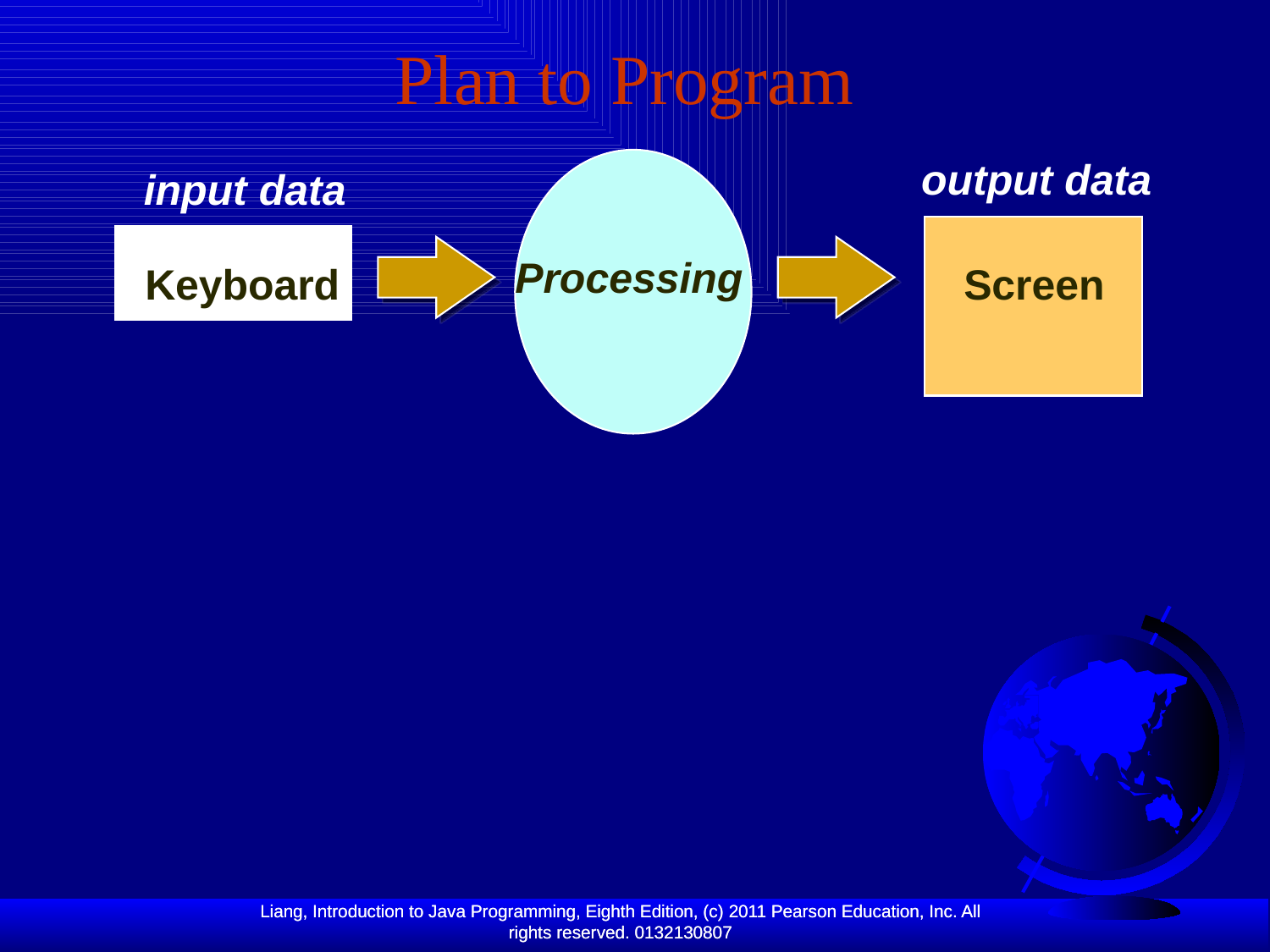

# Plan to Program
output data

input data

Processing
Keyboard
Screen